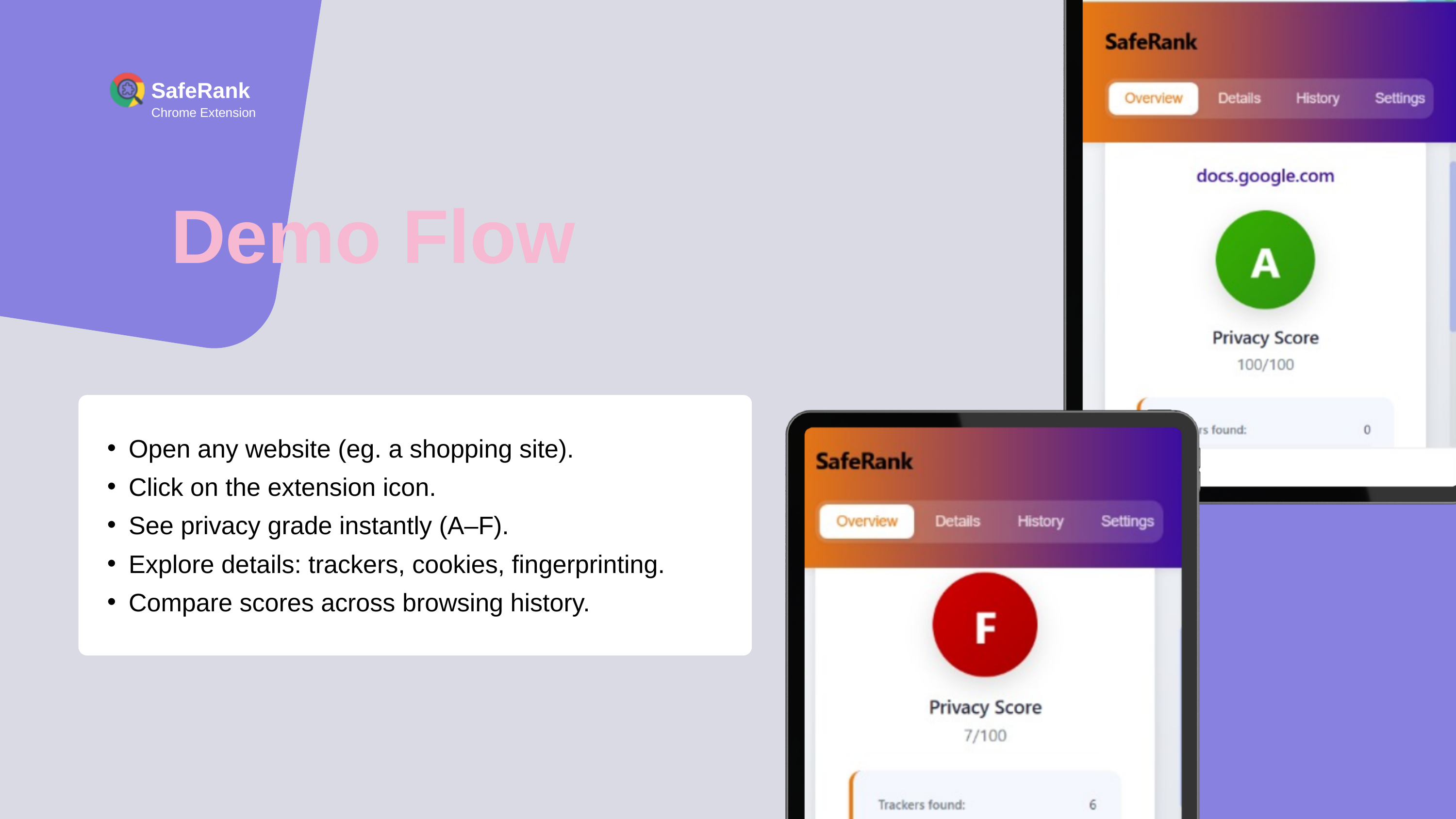

SafeRank
Chrome Extension
 Demo Flow

Open any website (eg. a shopping site).
Click on the extension icon.
See privacy grade instantly (A–F).
Explore details: trackers, cookies, fingerprinting.
Compare scores across browsing history.